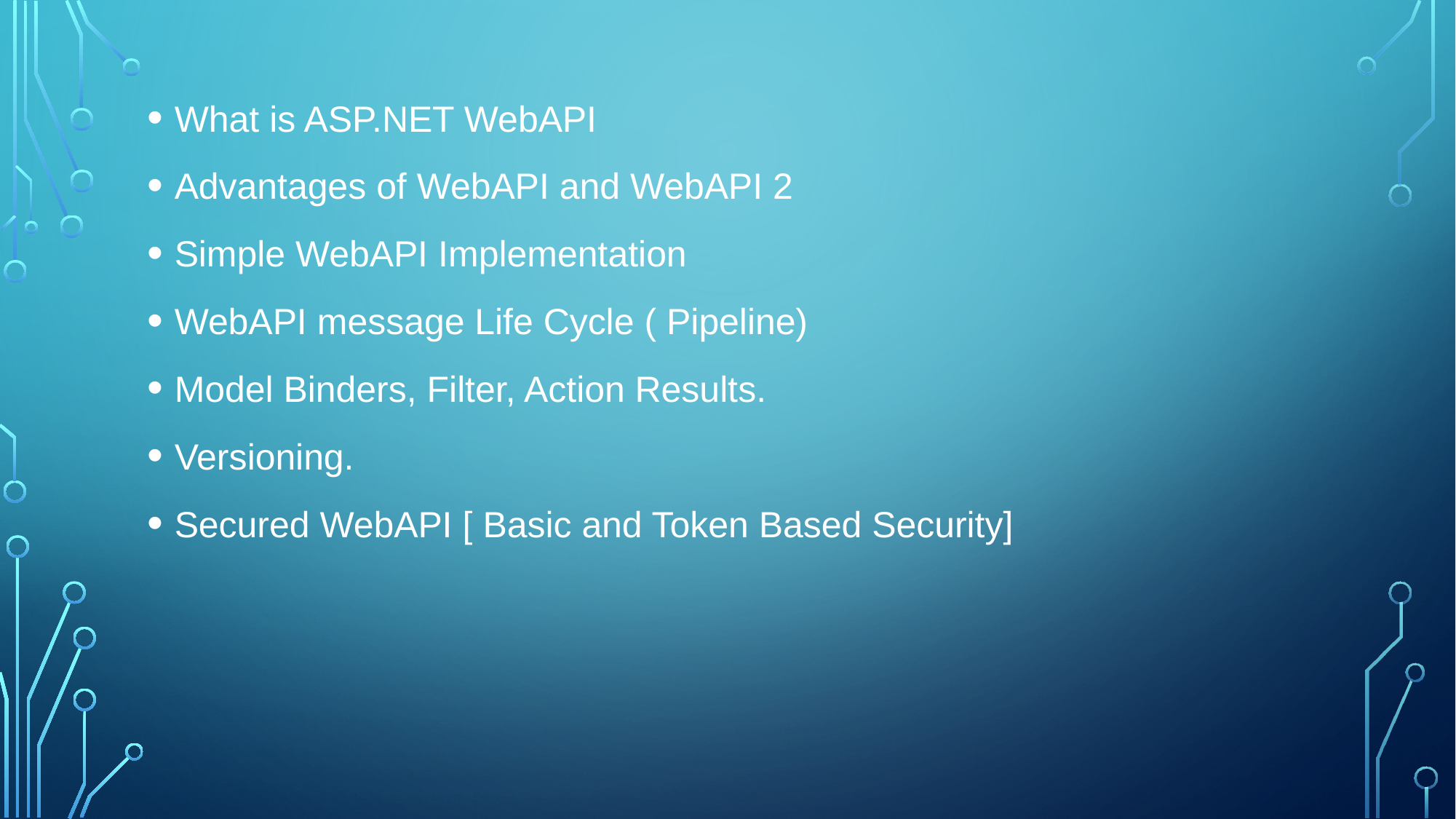

What is ASP.NET WebAPI
Advantages of WebAPI and WebAPI 2
Simple WebAPI Implementation
WebAPI message Life Cycle ( Pipeline)
Model Binders, Filter, Action Results.
Versioning.
Secured WebAPI [ Basic and Token Based Security]